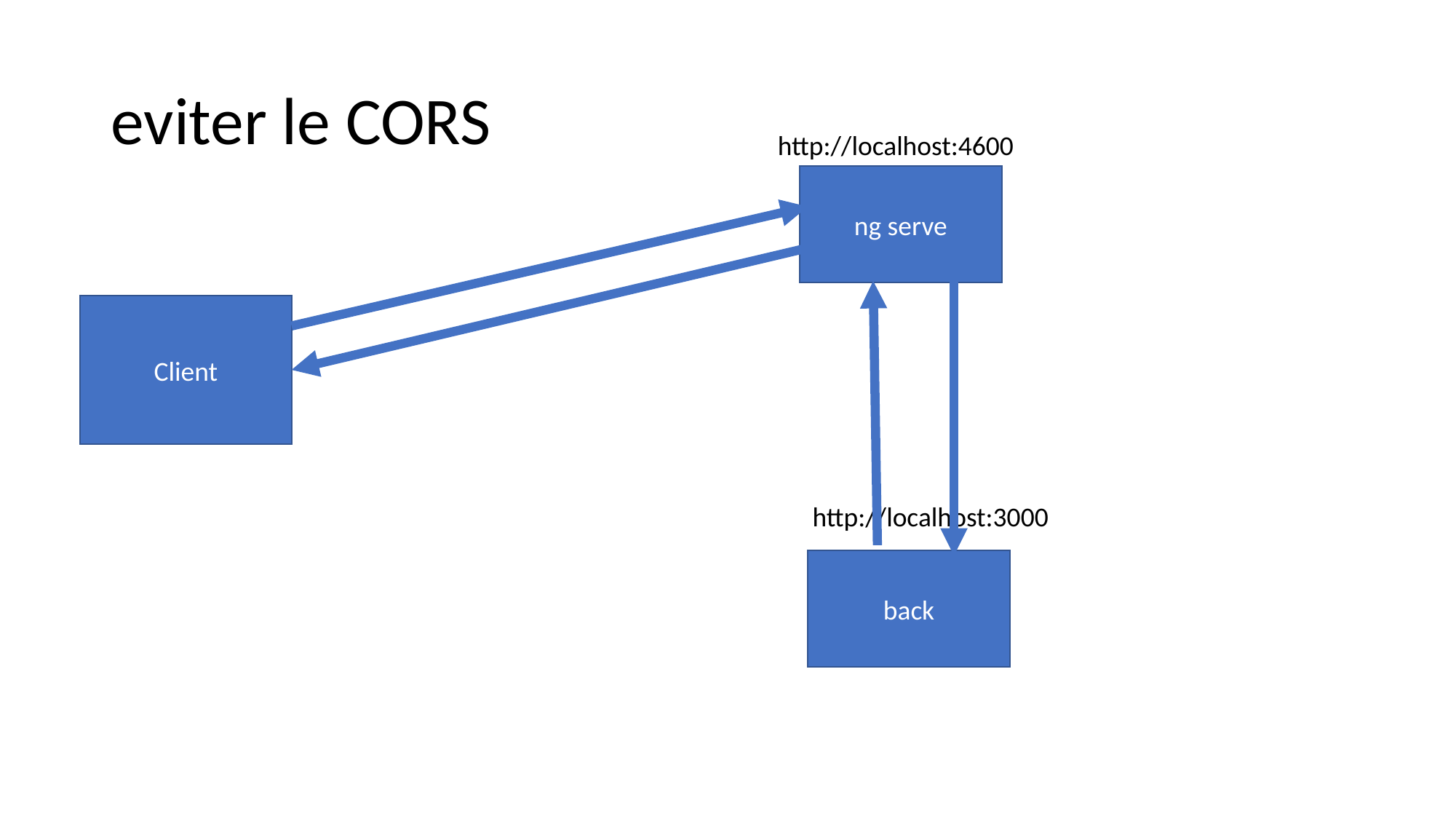

# eviter le CORS
http://localhost:4600
ng serve
Client
http://localhost:3000
back